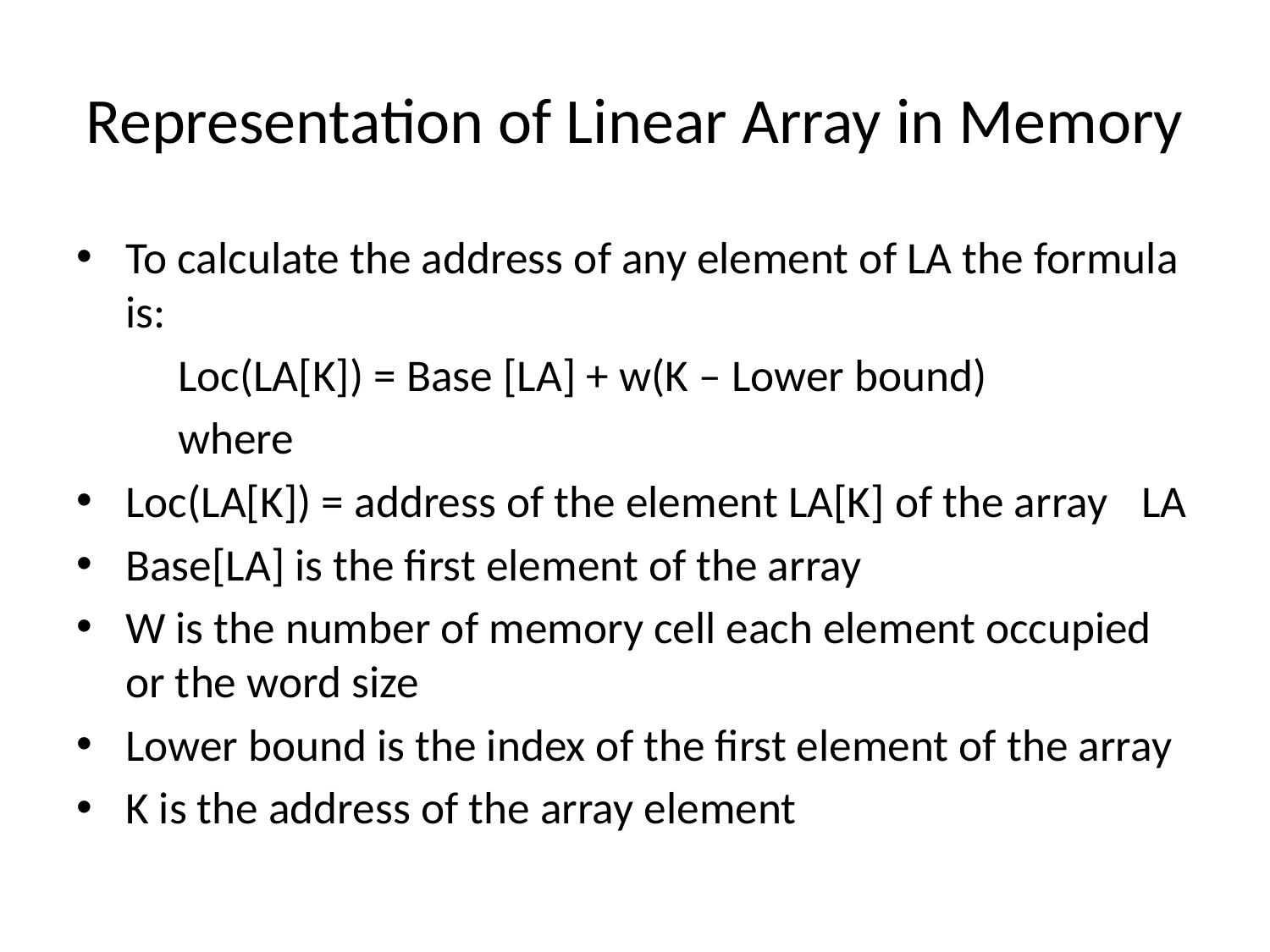

# Representation of Linear Array in Memory
To calculate the address of any element of LA the formula is:
	Loc(LA[K]) = Base [LA] + w(K – Lower bound)
	where
	Loc(LA[K]) = address of the element LA[K] of the array 	LA
	Base[LA] is the first element of the array
	W is the number of memory cell each element occupied 	or the word size
	Lower bound is the index of the first element of the array
	K is the address of the array element